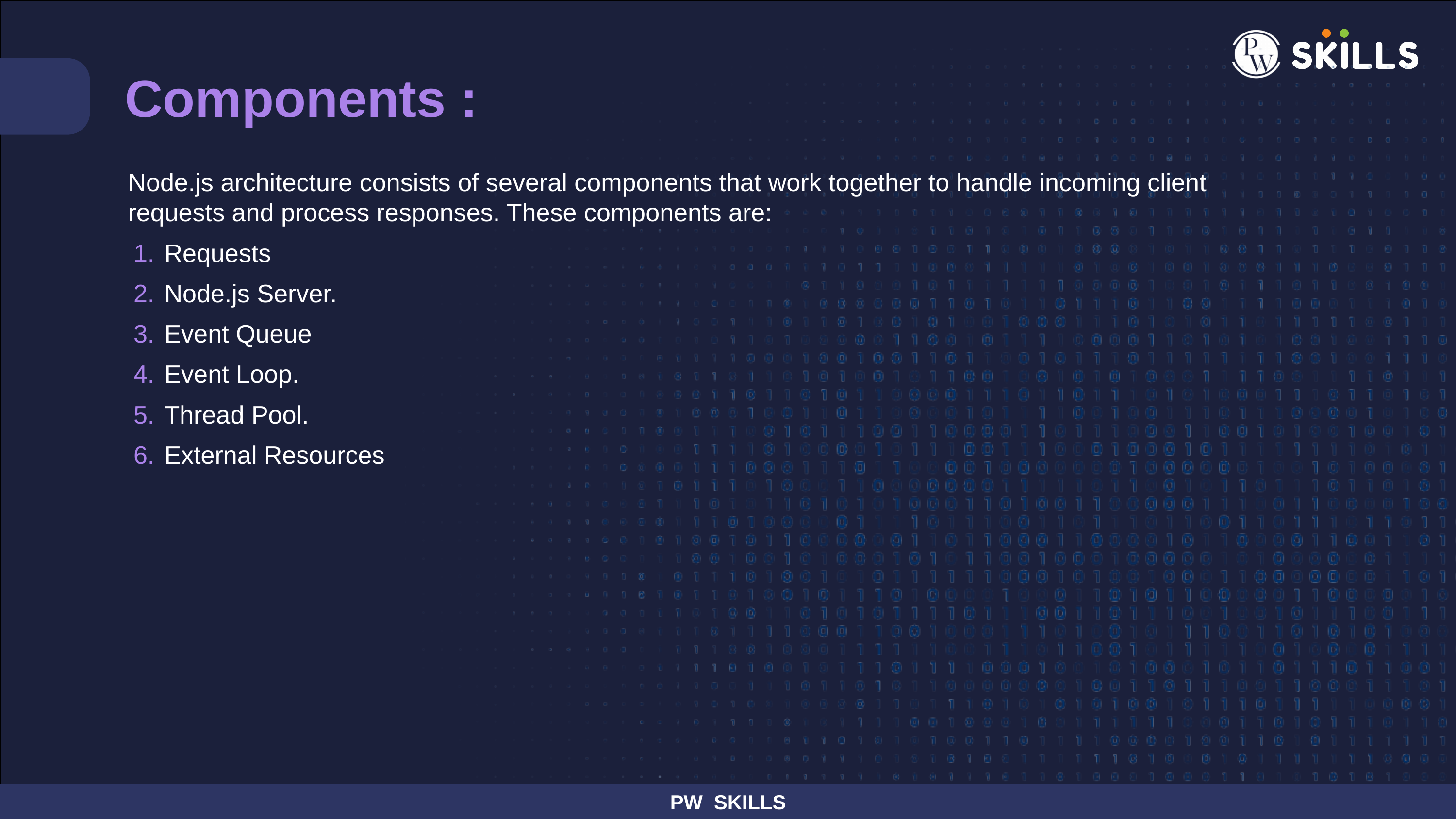

Components :
Node.js architecture consists of several components that work together to handle incoming client requests and process responses. These components are:
Requests
Node.js Server.
Event Queue
Event Loop.
Thread Pool.
External Resources